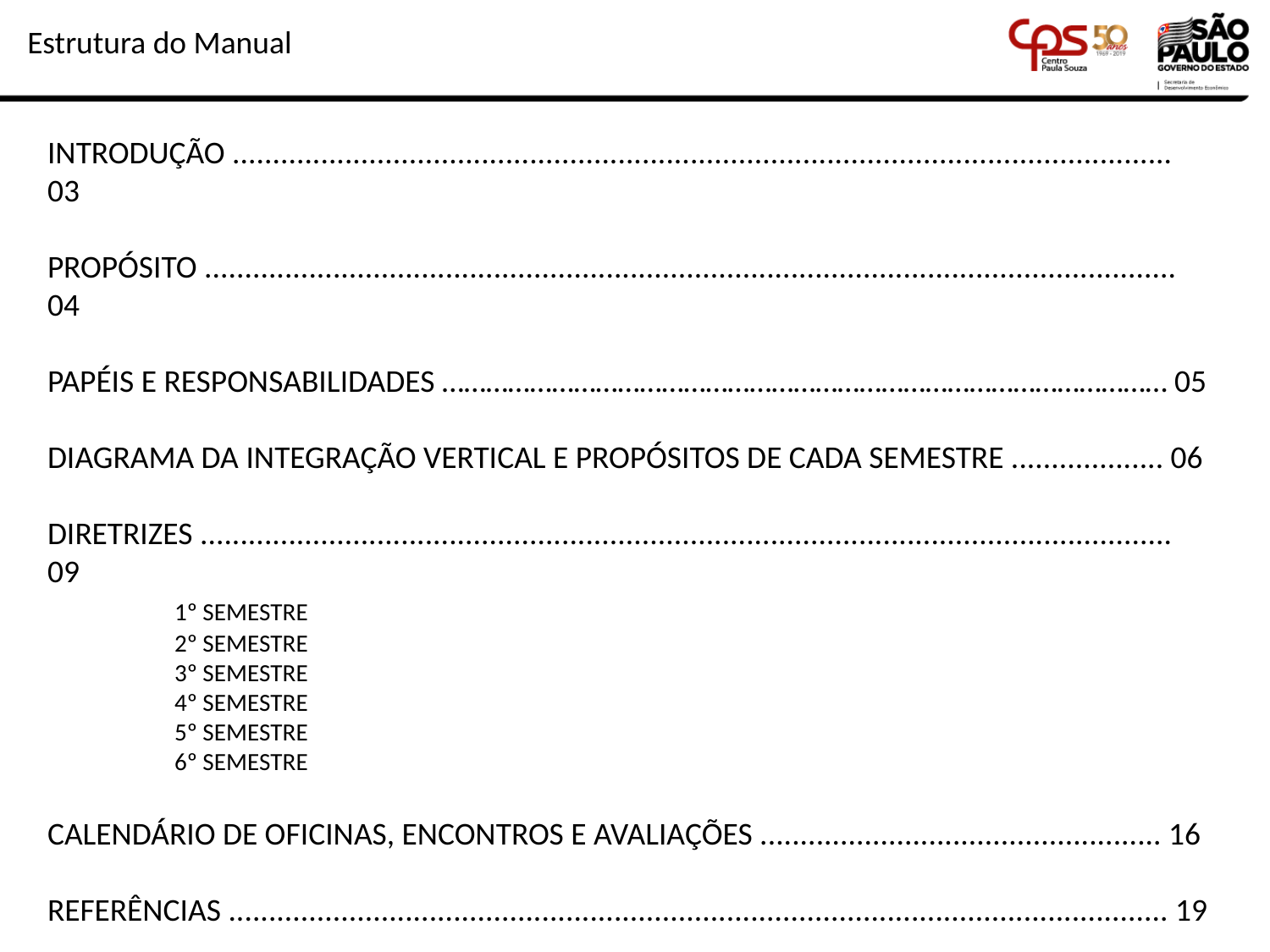

Estrutura do Manual
INTRODUÇÃO ..................................................................................................................... 03

PROPÓSITO ......................................................................................................................... 04

PAPÉIS E RESPONSABILIDADES ……………………………………………………………………………………… 05

DIAGRAMA DA INTEGRAÇÃO VERTICAL E PROPÓSITOS DE CADA SEMESTRE ................... 06

DIRETRIZES ......................................................................................................................... 09
	1º SEMESTRE
	2º SEMESTRE
	3º SEMESTRE
	4º SEMESTRE
	5º SEMESTRE
	6º SEMESTRE

CALENDÁRIO DE OFICINAS, ENCONTROS E AVALIAÇÕES .................................................. 16

REFERÊNCIAS ..................................................................................................................... 19